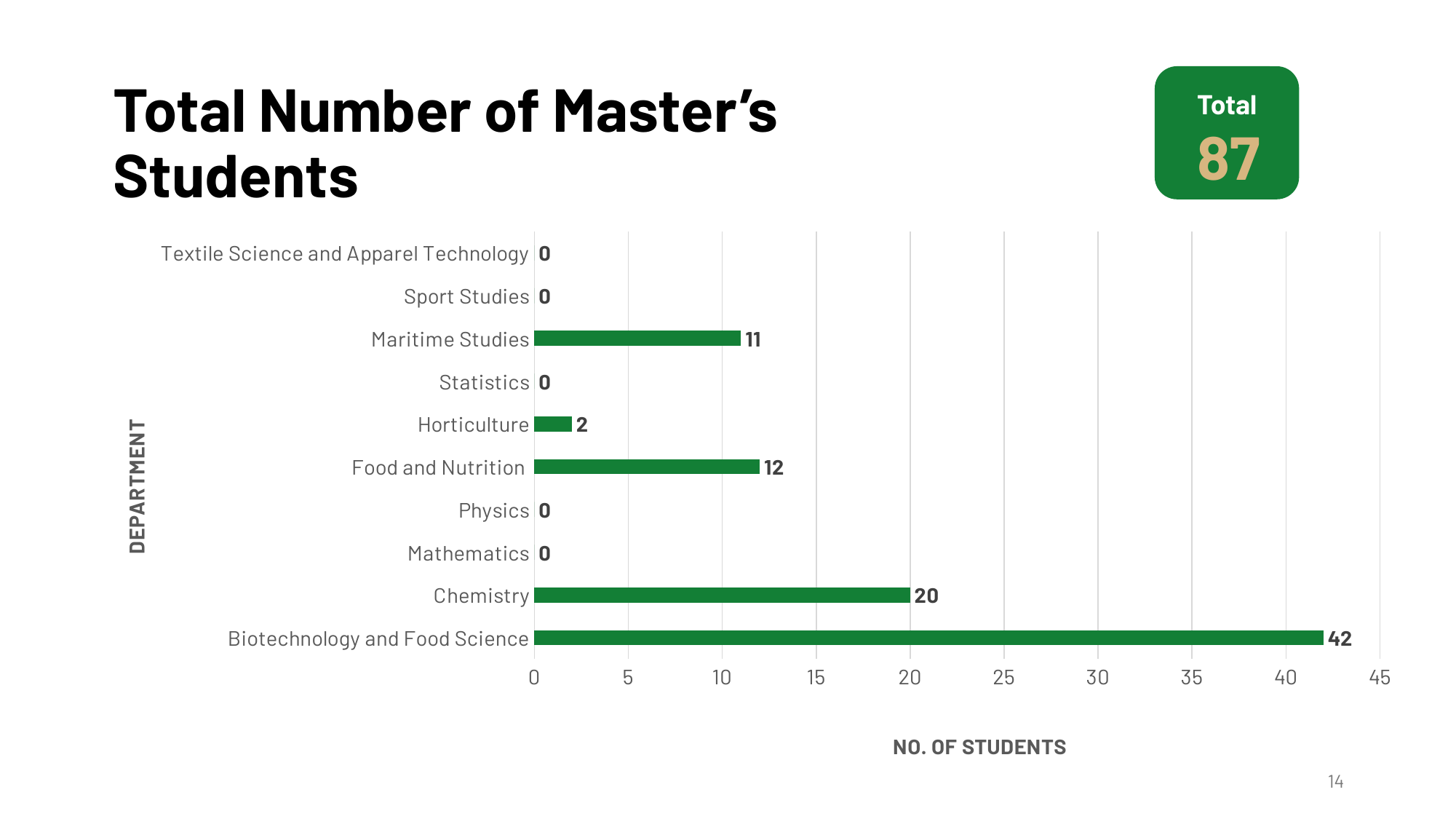

# Total Number of Master’s Students

Total
87

### Chart

| Category |  |
|---|---|
| Biotechnology and Food Science | 42.0 |
| Chemistry | 20.0 |
| Mathematics | 0.0 |
| Physics | 0.0 |
| Food and Nutrition  | 12.0 |
| Horticulture | 2.0 |
| Statistics | 0.0 |
| Maritime Studies | 11.0 |
| Sport Studies | 0.0 |
| Textile Science and Apparel Technology | 0.0 |
| Biotechnology and Food Science | 42 |
| --- | --- |
| Chemistry | 20 |
| Mathematics | 0 |
| Physics | 0 |
| Food and Nutrition | 12 |
| Horticulture | 2 |
| Statistics | 0 |
| Maritime Studies | 11 |
| Sport Studies | 0 |
| Textile Science and Apparel Technology | 0 |
| TOTAL | 87 |
14